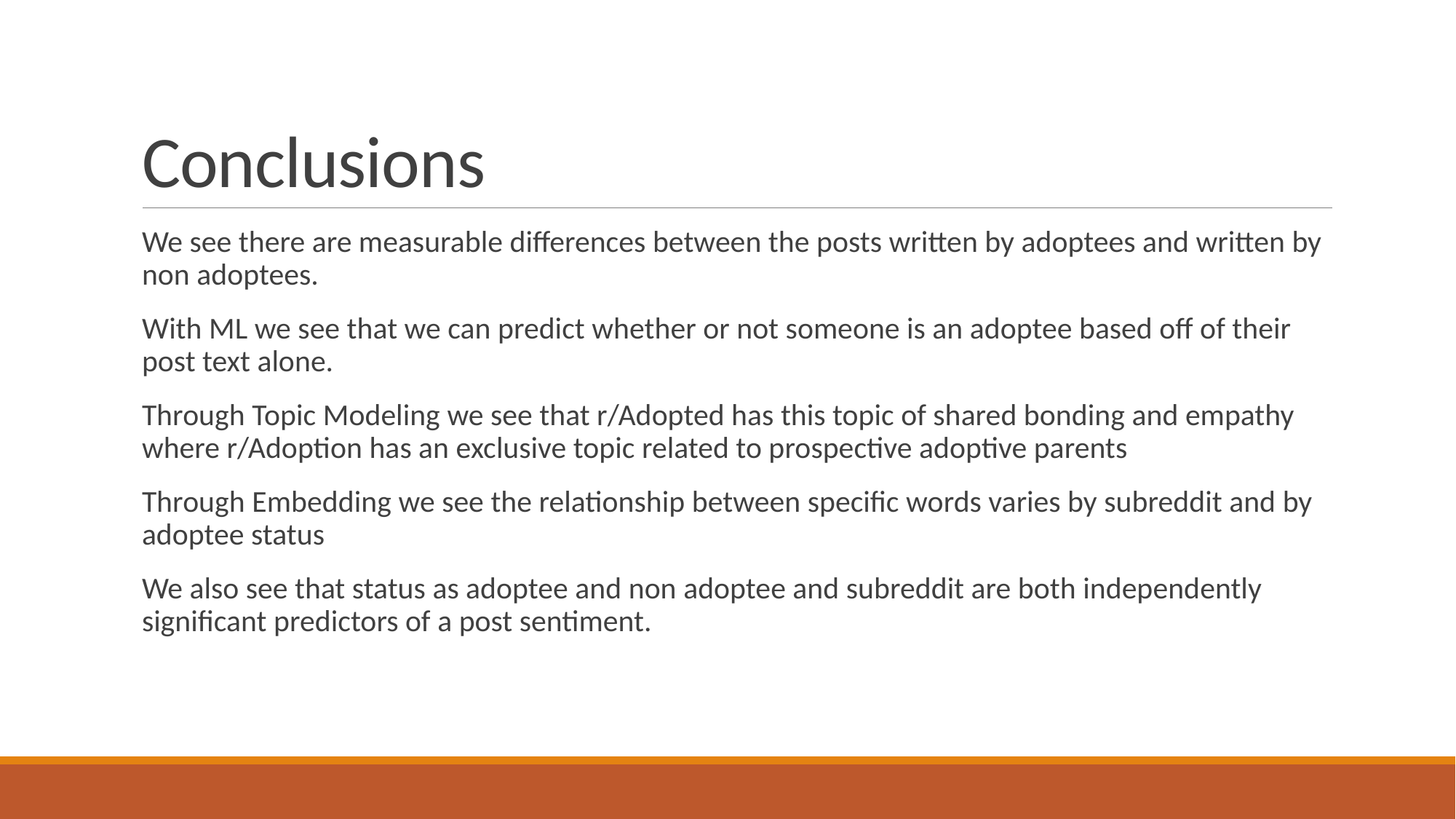

# Conclusions
We see there are measurable differences between the posts written by adoptees and written by non adoptees.
With ML we see that we can predict whether or not someone is an adoptee based off of their post text alone.
Through Topic Modeling we see that r/Adopted has this topic of shared bonding and empathy where r/Adoption has an exclusive topic related to prospective adoptive parents
Through Embedding we see the relationship between specific words varies by subreddit and by adoptee status
We also see that status as adoptee and non adoptee and subreddit are both independently significant predictors of a post sentiment.